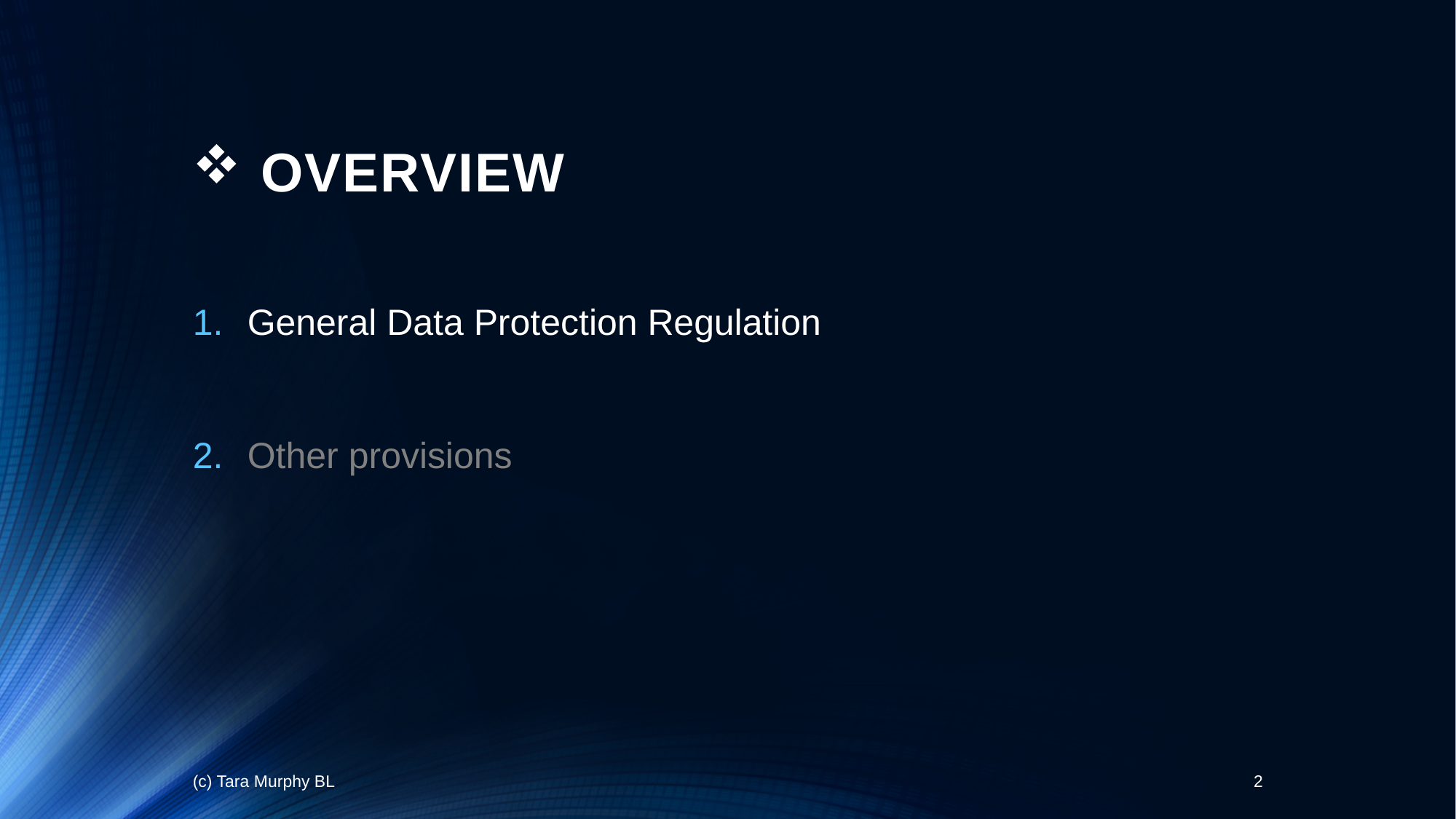

# OVERVIEW

General Data Protection Regulation

Other provisions

(c) Tara Murphy BL
2